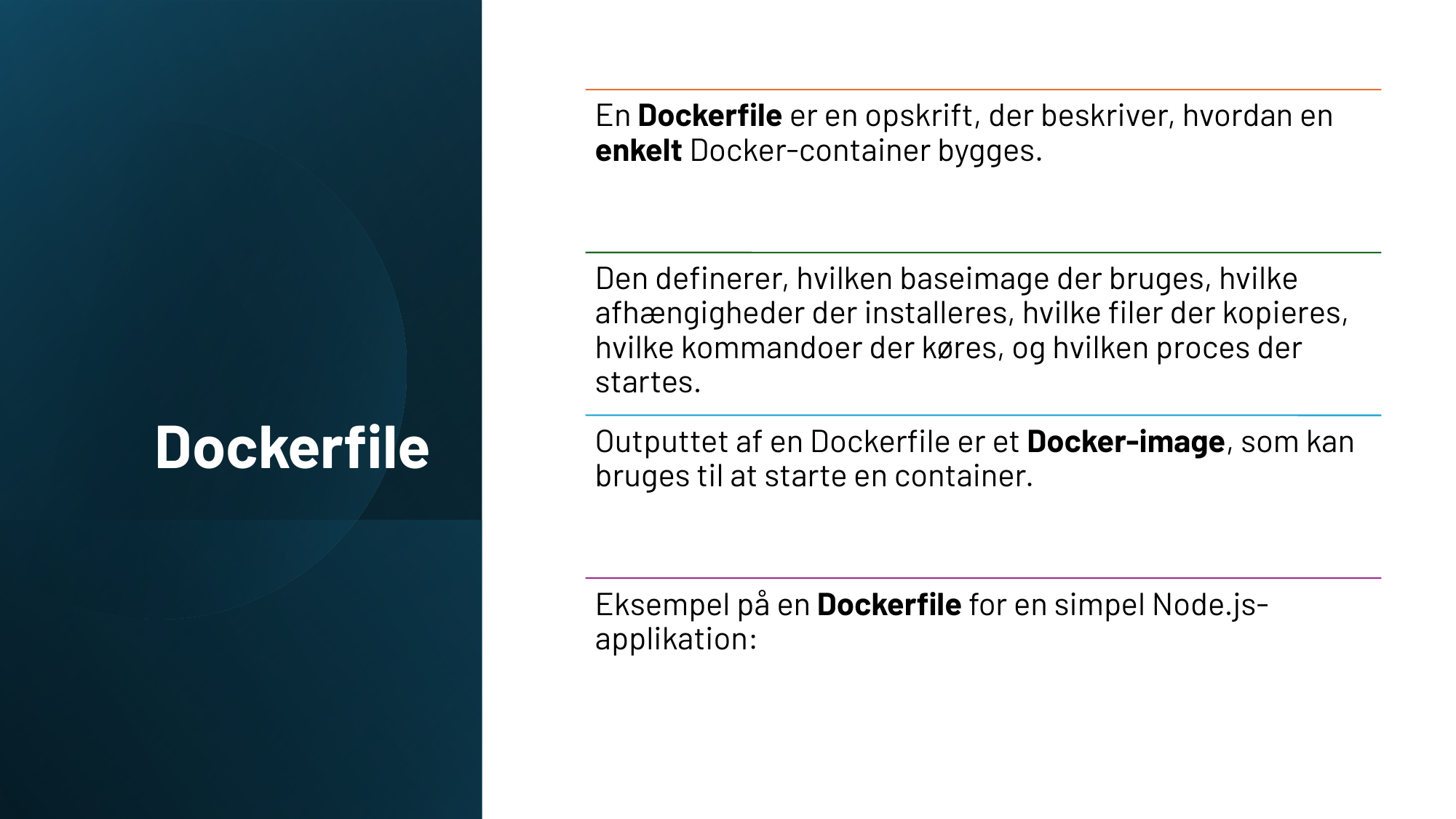

En Dockerfile er en opskrift, der beskriver, hvordan en enkelt Docker-container bygges.
Den definerer, hvilken baseimage der bruges, hvilke afhængigheder der installeres, hvilke filer der kopieres, hvilke kommandoer der køres, og hvilken proces der startes.
Outputtet af en Dockerfile er et Docker-image, som kan bruges til at starte en container.
Eksempel på en Dockerfile for en simpel Node.js-applikation:

# Dockerfile